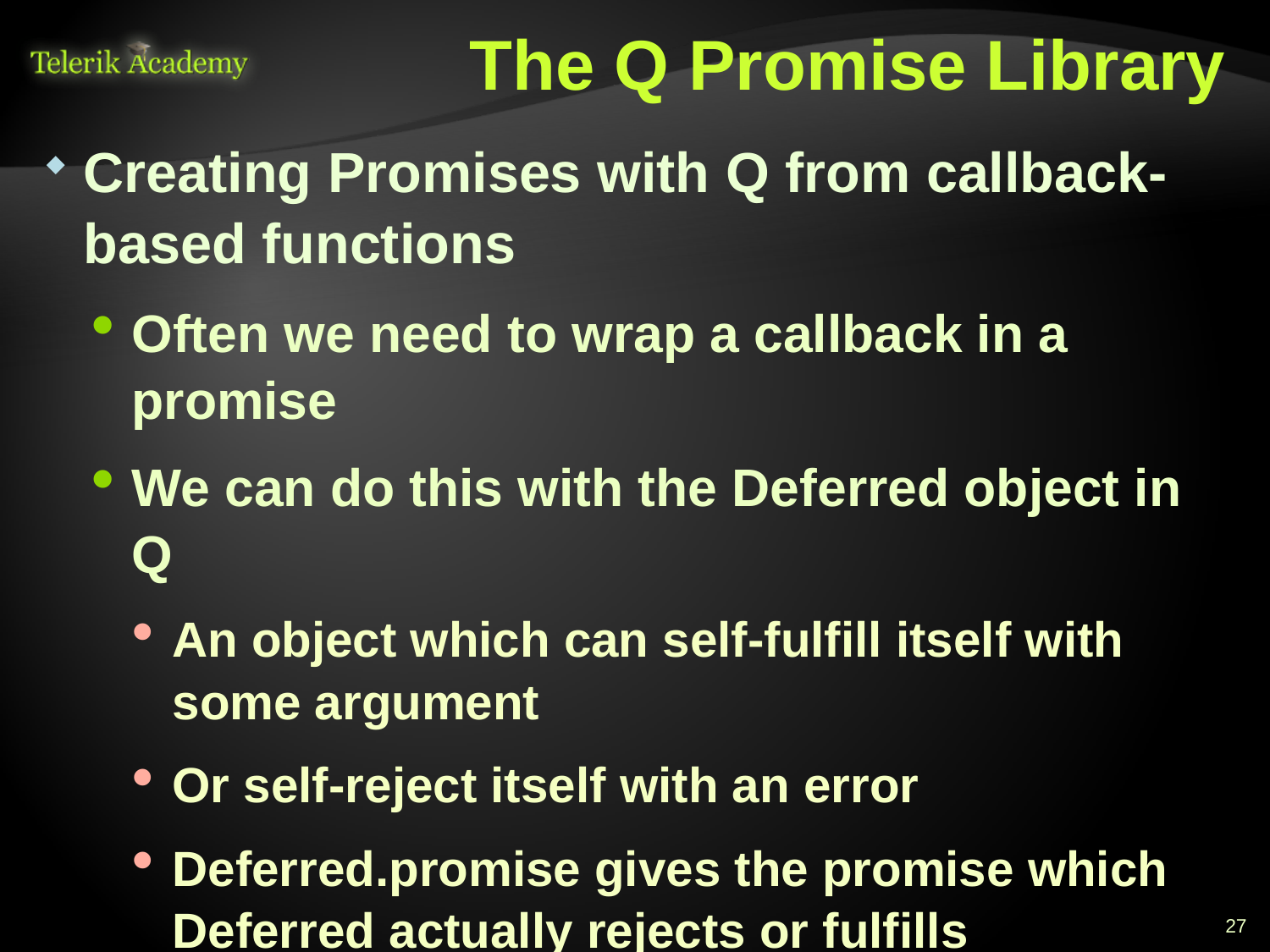

# The Q Promise Library
Creating Promises with Q from callback-based functions
Often we need to wrap a callback in a promise
We can do this with the Deferred object in Q
An object which can self-fulfill itself with some argument
Or self-reject itself with an error
Deferred.promise gives the promise which Deferred actually rejects or fulfills
We can use the promise and attach .then() to it

27